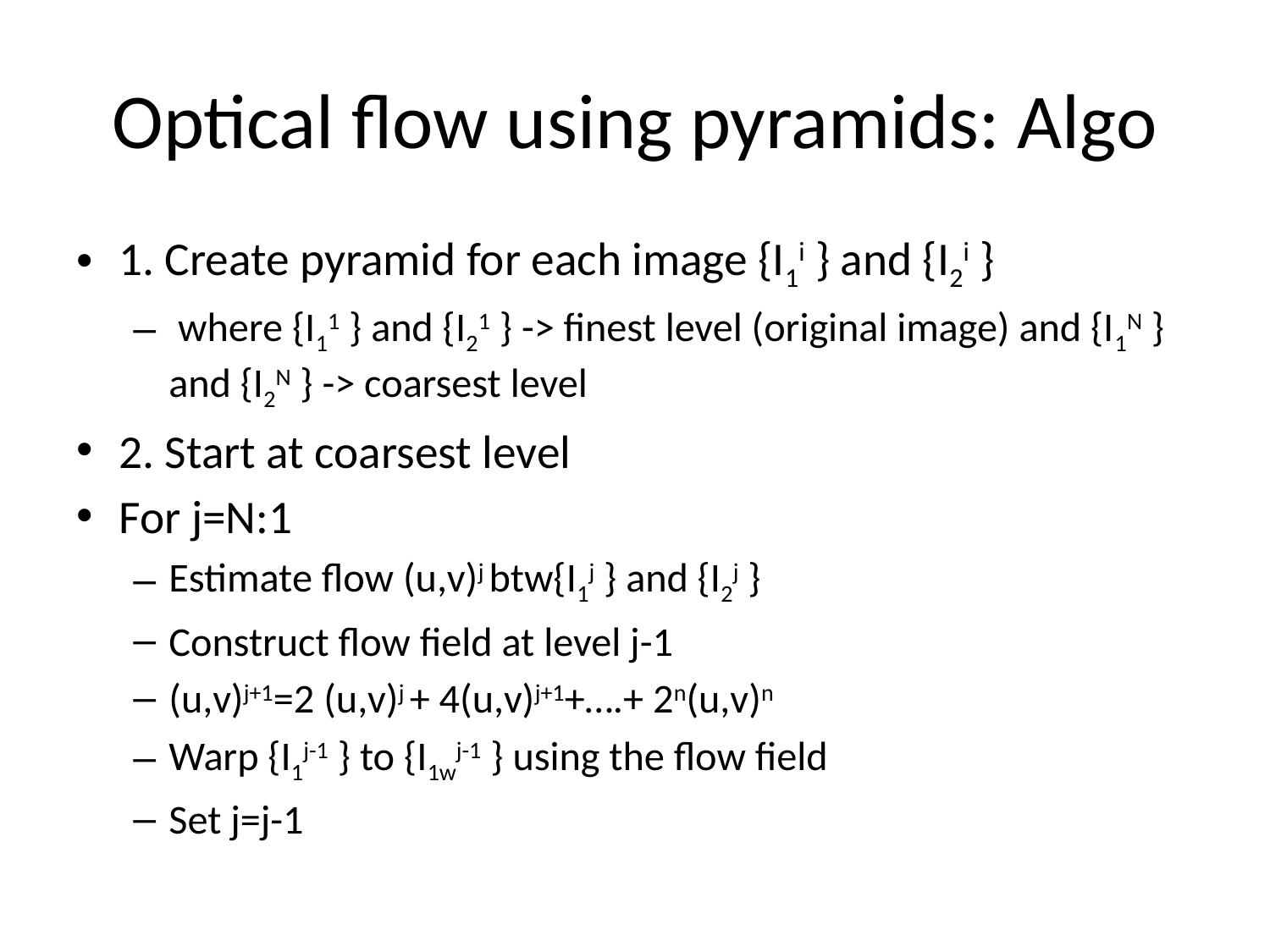

# Optical flow using pyramids: Algo
1. Create pyramid for each image {I1i } and {I2i }
 where {I11 } and {I21 } -> finest level (original image) and {I1N } and {I2N } -> coarsest level
2. Start at coarsest level
For j=N:1
Estimate flow (u,v)j btw{I1j } and {I2j }
Construct flow field at level j-1
(u,v)j+1=2 (u,v)j + 4(u,v)j+1+….+ 2n(u,v)n
Warp {I1j-1 } to {I1wj-1 } using the flow field
Set j=j-1